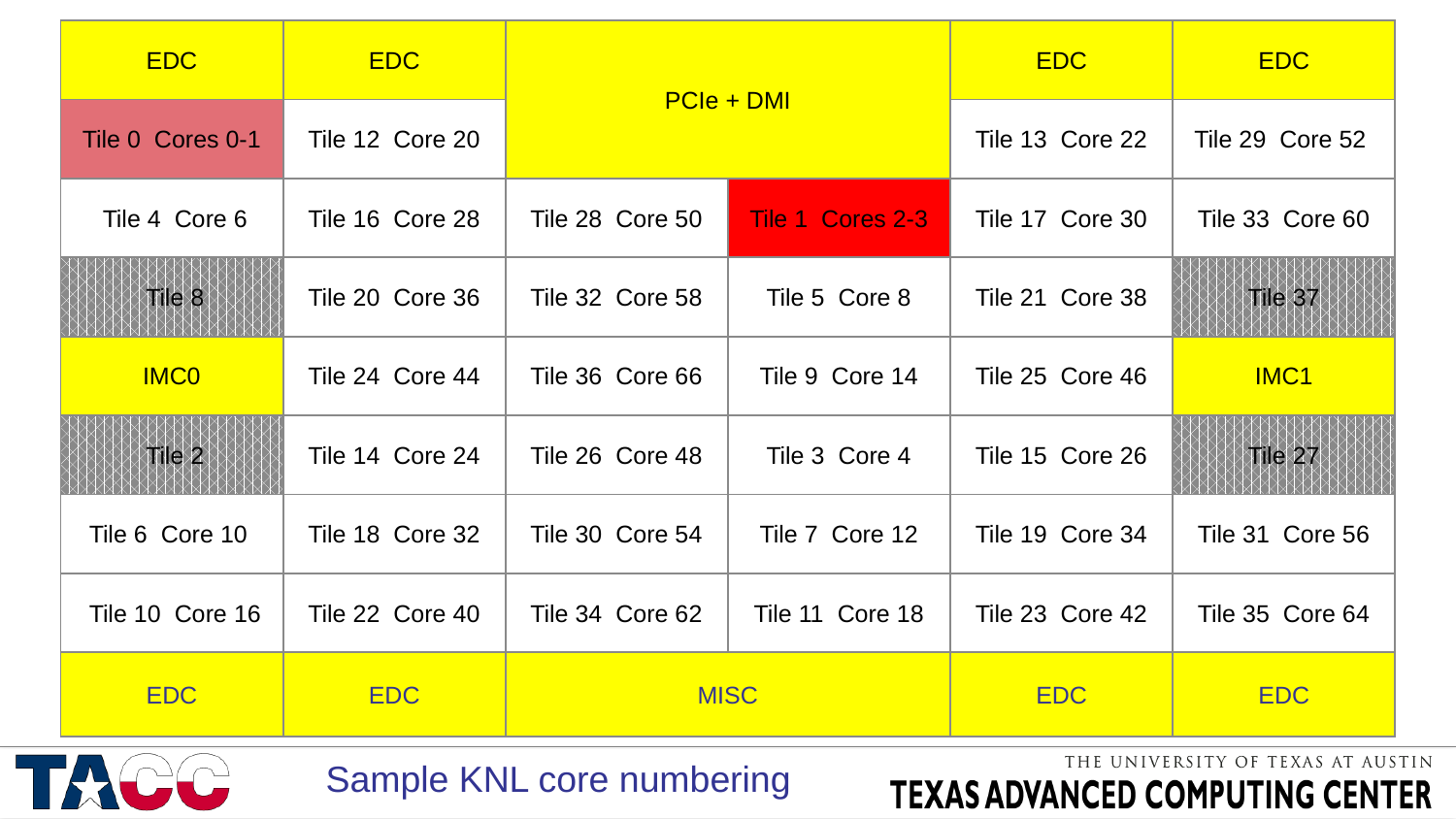

| EDC | EDC | PCIe + DMI |  | EDC | EDC |
| --- | --- | --- | --- | --- | --- |
| Tile 0 Cores 0-1 | Tile 12 Core 20 |  |  | Tile 13 Core 22 | Tile 29 Core 52 |
| Tile 4 Core 6 | Tile 16 Core 28 | Tile 28 Core 50 | Tile 1 Cores 2-3 | Tile 17 Core 30 | Tile 33 Core 60 |
| Tile 8 | Tile 20 Core 36 | Tile 32 Core 58 | Tile 5 Core 8 | Tile 21 Core 38 | Tile 37 |
| IMC0 | Tile 24 Core 44 | Tile 36 Core 66 | Tile 9 Core 14 | Tile 25 Core 46 | IMC1 |
| Tile 2 | Tile 14 Core 24 | Tile 26 Core 48 | Tile 3 Core 4 | Tile 15 Core 26 | Tile 27 |
| Tile 6 Core 10 | Tile 18 Core 32 | Tile 30 Core 54 | Tile 7 Core 12 | Tile 19 Core 34 | Tile 31 Core 56 |
| Tile 10 Core 16 | Tile 22 Core 40 | Tile 34 Core 62 | Tile 11 Core 18 | Tile 23 Core 42 | Tile 35 Core 64 |
| EDC | EDC | MISC |  | EDC | EDC |
Sample KNL core numbering